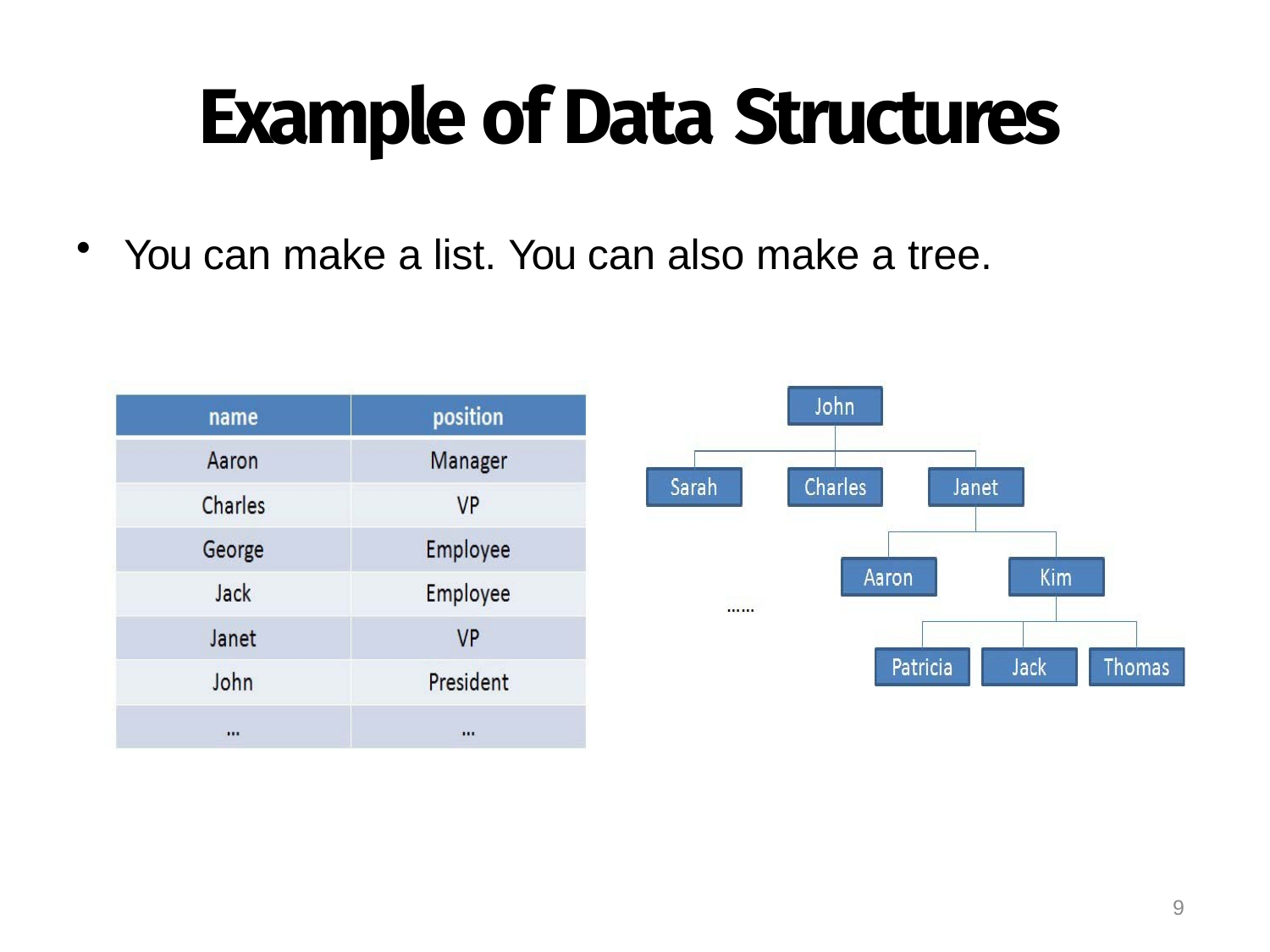

# Example of Data Structures
You can make a list. You can also make a tree.

9